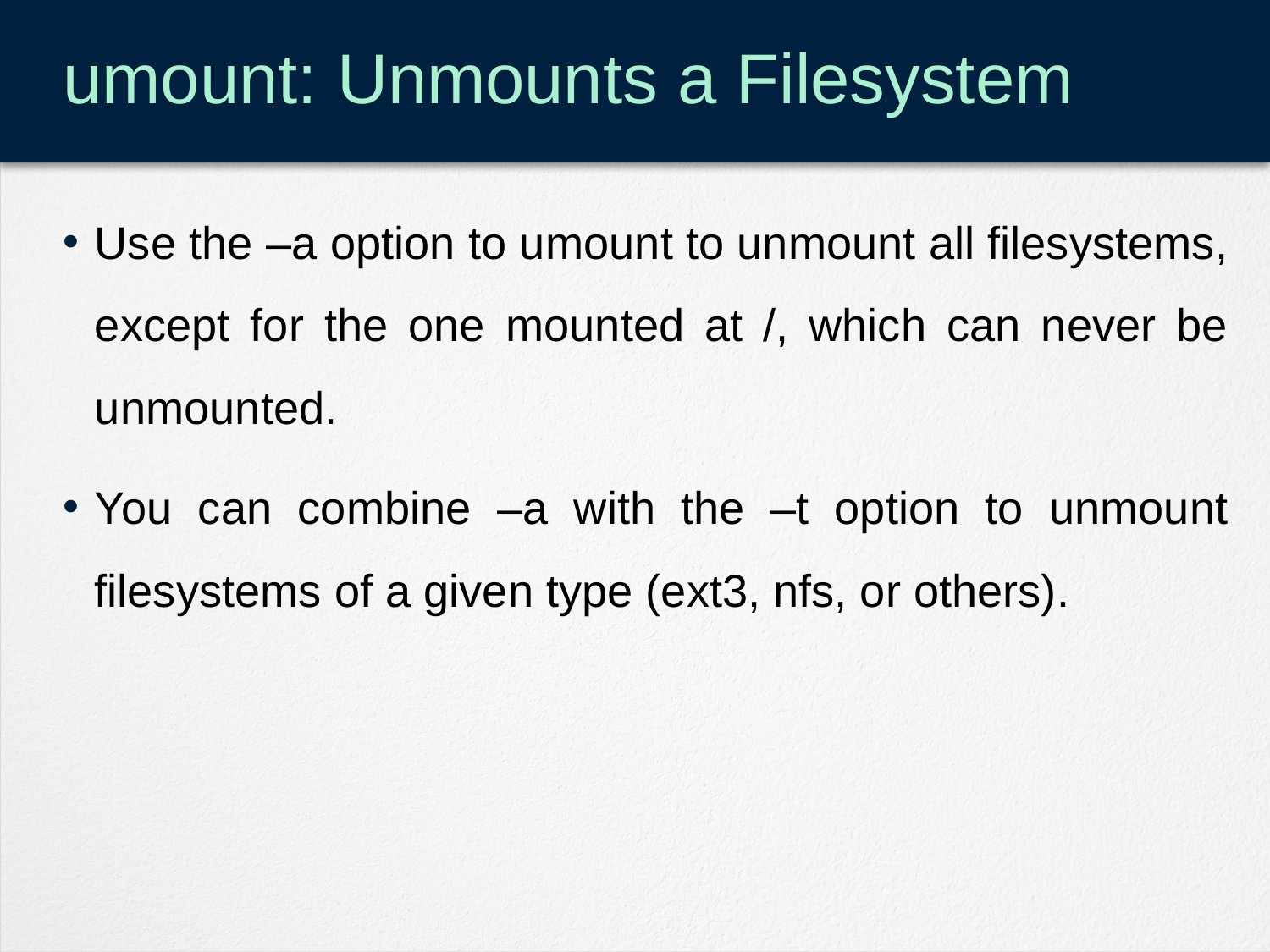

# umount: Unmounts a Filesystem
Use the –a option to umount to unmount all filesystems, except for the one mounted at /, which can never be unmounted.
You can combine –a with the –t option to unmount filesystems of a given type (ext3, nfs, or others).